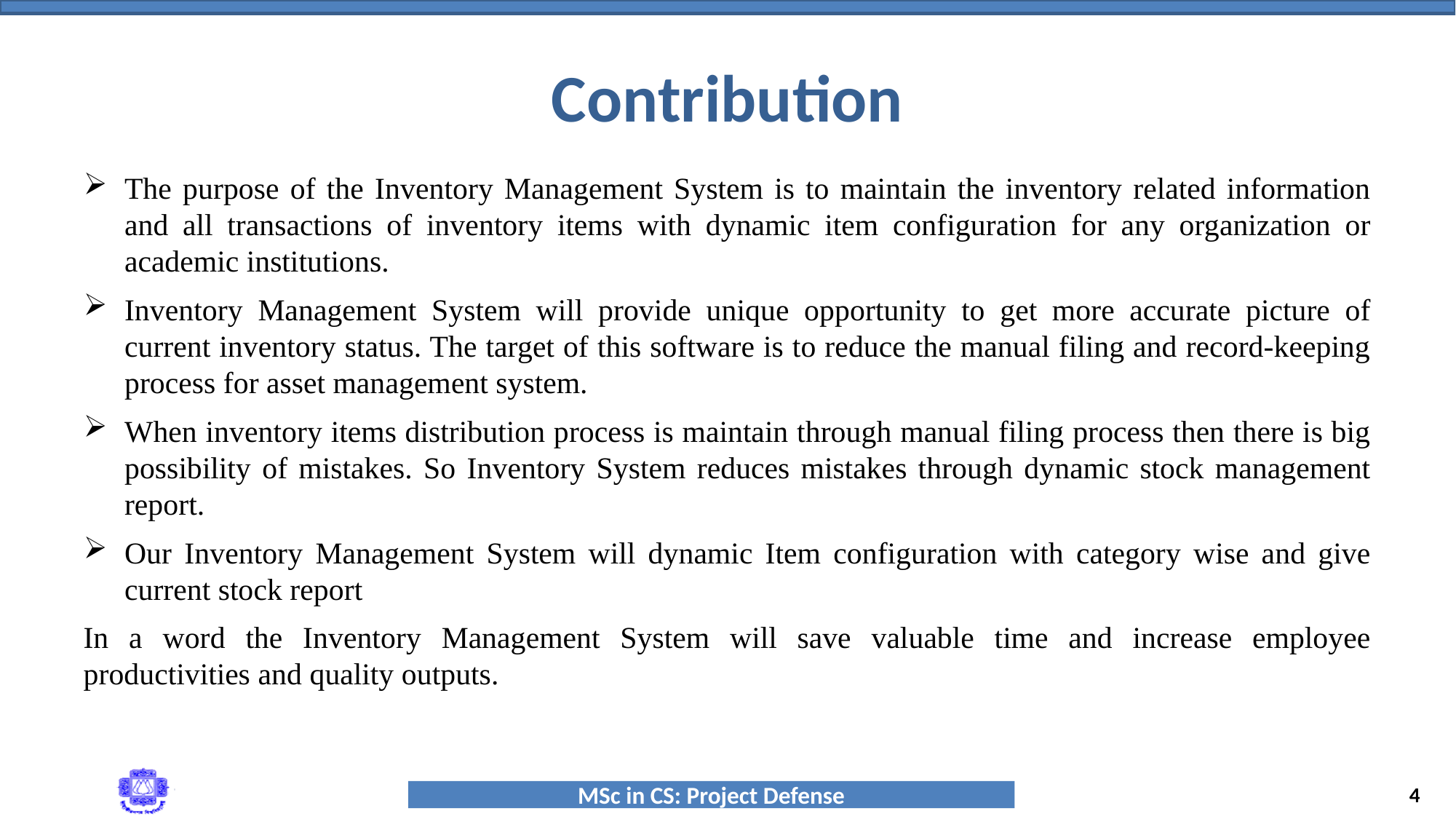

Contribution
The purpose of the Inventory Management System is to maintain the inventory related information and all transactions of inventory items with dynamic item configuration for any organization or academic institutions.
Inventory Management System will provide unique opportunity to get more accurate picture of current inventory status. The target of this software is to reduce the manual filing and record-keeping process for asset management system.
When inventory items distribution process is maintain through manual filing process then there is big possibility of mistakes. So Inventory System reduces mistakes through dynamic stock management report.
Our Inventory Management System will dynamic Item configuration with category wise and give current stock report
In a word the Inventory Management System will save valuable time and increase employee productivities and quality outputs.

4